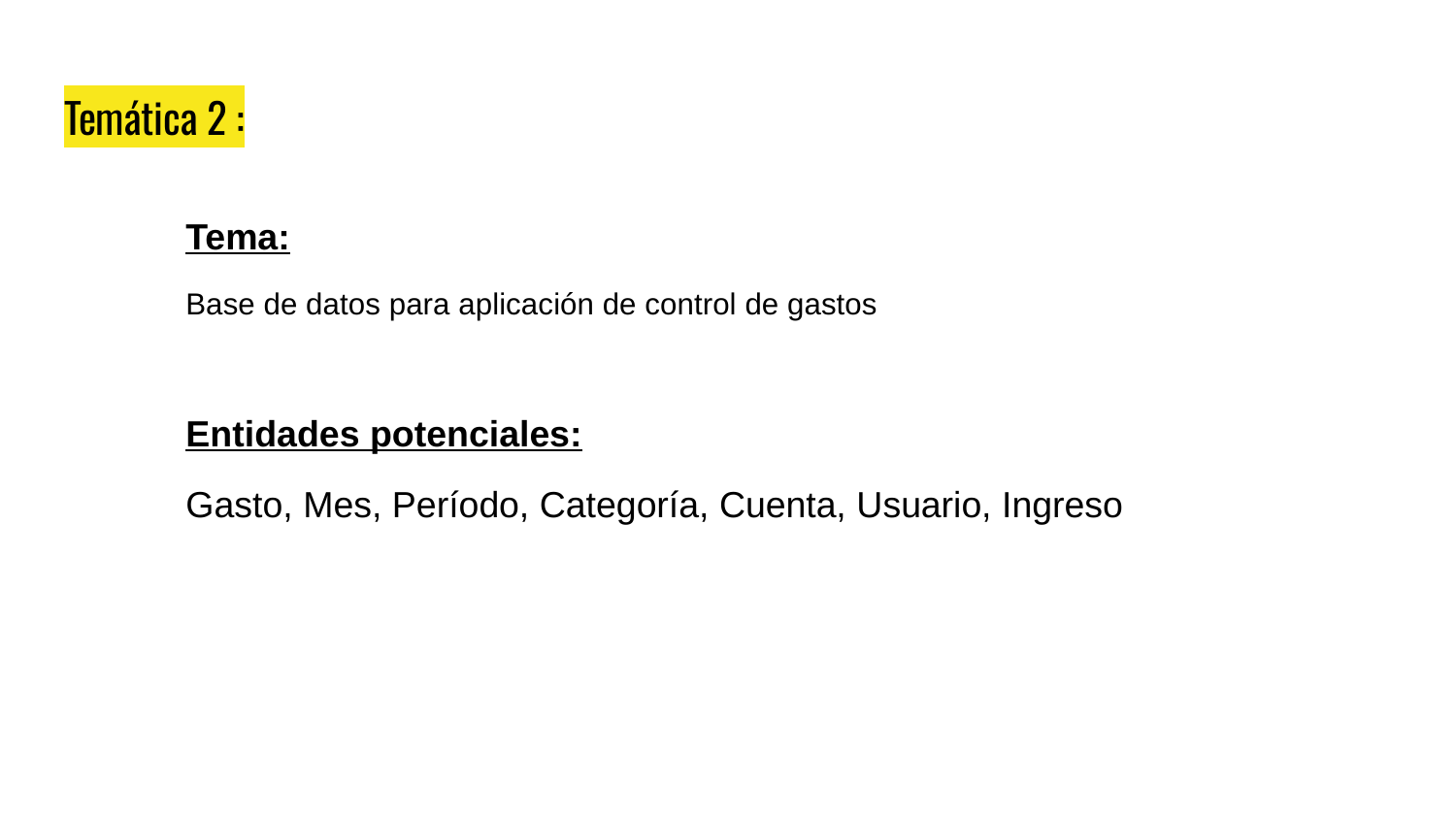

# Temática 2 :
Tema:
Base de datos para aplicación de control de gastos

Entidades potenciales:
Gasto, Mes, Período, Categoría, Cuenta, Usuario, Ingreso